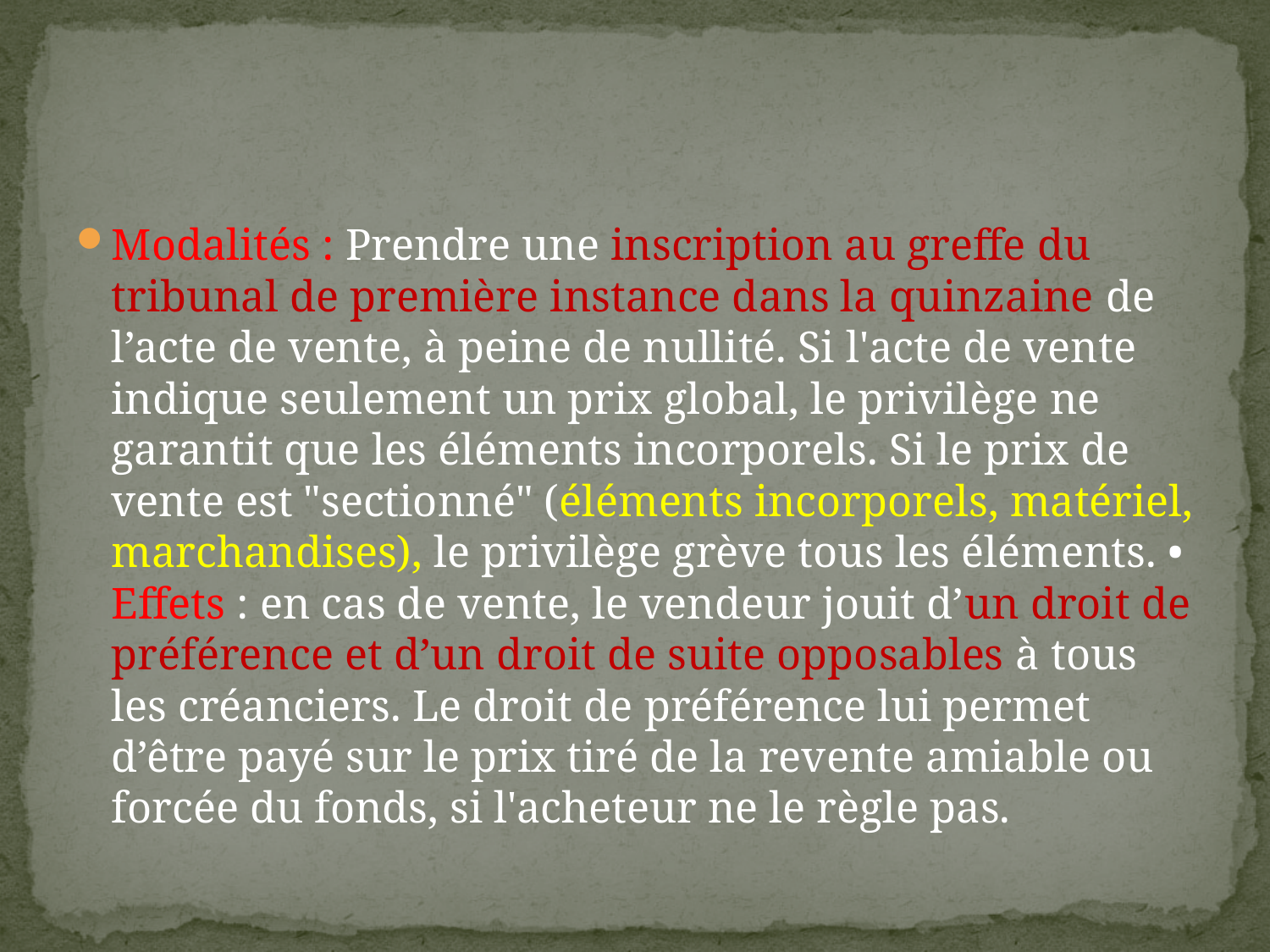

#
Modalités : Prendre une inscription au greffe du tribunal de première instance dans la quinzaine de l’acte de vente, à peine de nullité. Si l'acte de vente indique seulement un prix global, le privilège ne garantit que les éléments incorporels. Si le prix de vente est "sectionné" (éléments incorporels, matériel, marchandises), le privilège grève tous les éléments. • Effets : en cas de vente, le vendeur jouit d’un droit de préférence et d’un droit de suite opposables à tous les créanciers. Le droit de préférence lui permet d’être payé sur le prix tiré de la revente amiable ou forcée du fonds, si l'acheteur ne le règle pas.